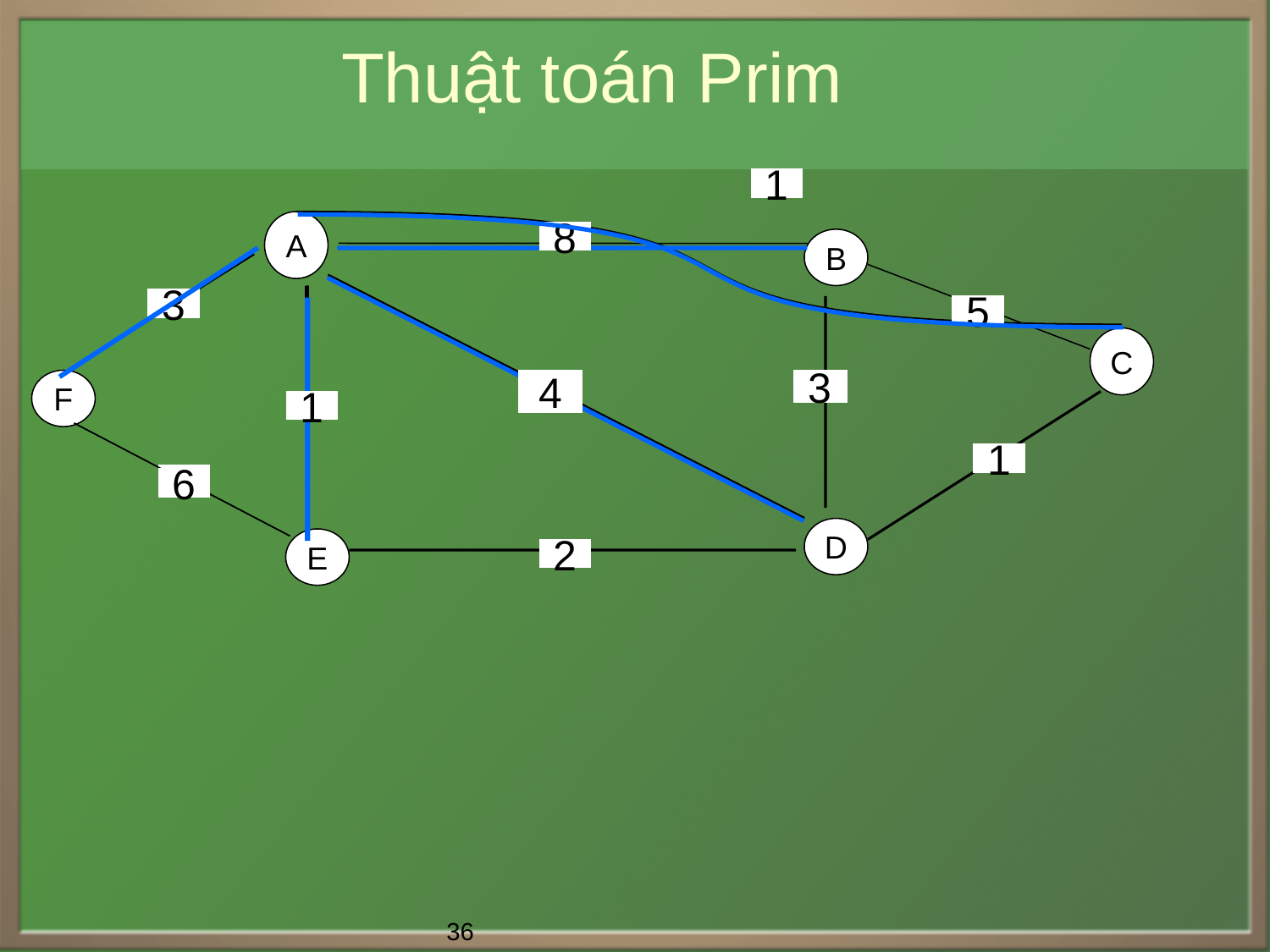

# Thuật toán Prim
1
A
8
B

3

5

C
F
4
3
1

1

6
D
E
2

36